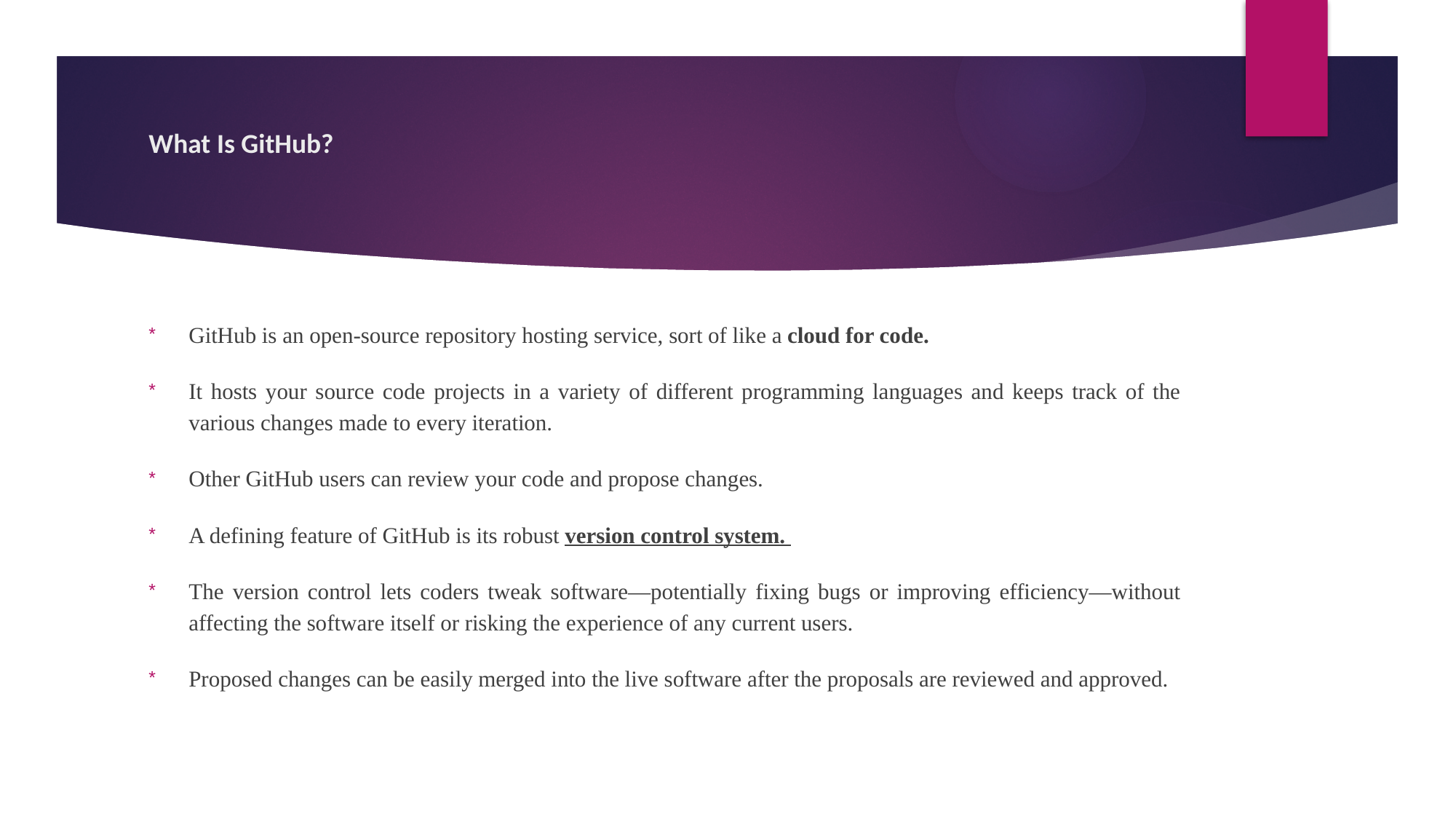

# What Is GitHub?
GitHub is an open-source repository hosting service, sort of like a cloud for code.
It hosts your source code projects in a variety of different programming languages and keeps track of the various changes made to every iteration.
Other GitHub users can review your code and propose changes.
A defining feature of GitHub is its robust version control system.
The version control lets coders tweak software—potentially fixing bugs or improving efficiency—without affecting the software itself or risking the experience of any current users.
Proposed changes can be easily merged into the live software after the proposals are reviewed and approved.